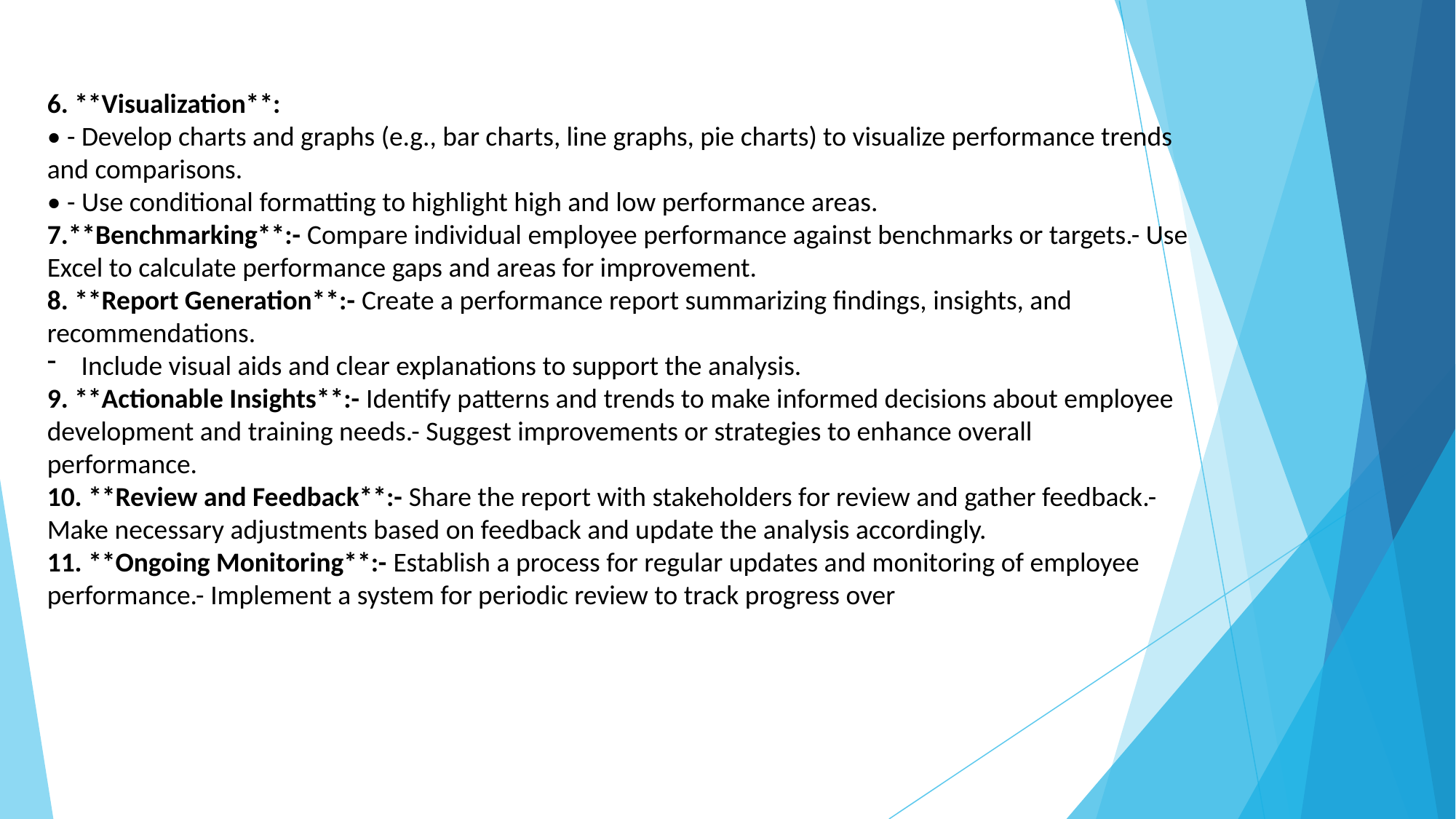

#
6. **Visualization**:
• - Develop charts and graphs (e.g., bar charts, line graphs, pie charts) to visualize performance trends and comparisons.
• - Use conditional formatting to highlight high and low performance areas.
7.**Benchmarking**:- Compare individual employee performance against benchmarks or targets.- Use Excel to calculate performance gaps and areas for improvement.
8. **Report Generation**:- Create a performance report summarizing findings, insights, and recommendations.
Include visual aids and clear explanations to support the analysis.
9. **Actionable Insights**:- Identify patterns and trends to make informed decisions about employee development and training needs.- Suggest improvements or strategies to enhance overall performance.
10. **Review and Feedback**:- Share the report with stakeholders for review and gather feedback.- Make necessary adjustments based on feedback and update the analysis accordingly.
11. **Ongoing Monitoring**:- Establish a process for regular updates and monitoring of employee performance.- Implement a system for periodic review to track progress over